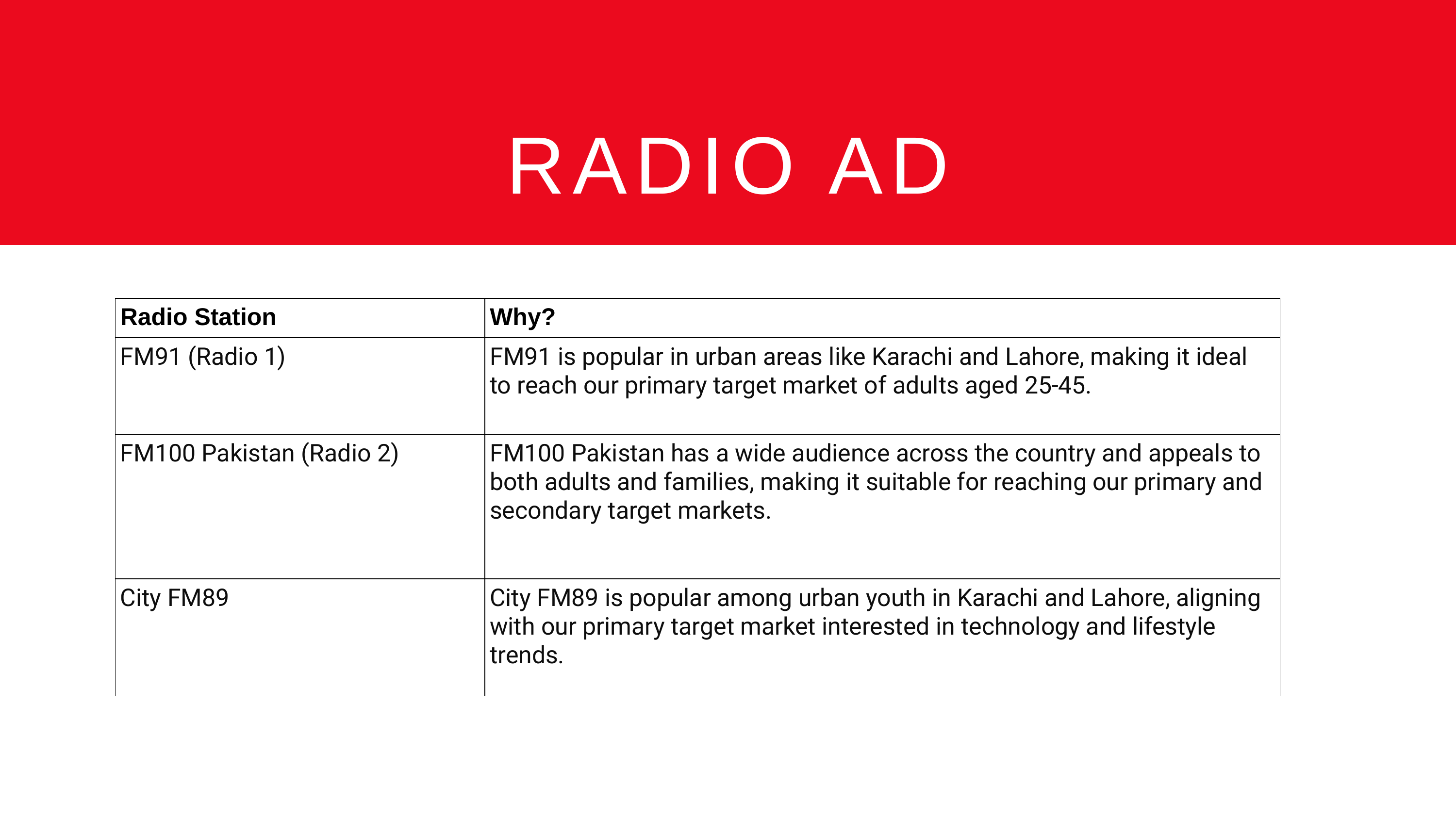

RADIO AD
| Radio Station | Why? |
| --- | --- |
| FM91 (Radio 1) | FM91 is popular in urban areas like Karachi and Lahore, making it ideal to reach our primary target market of adults aged 25-45. |
| FM100 Pakistan (Radio 2) | FM100 Pakistan has a wide audience across the country and appeals to both adults and families, making it suitable for reaching our primary and secondary target markets. |
| City FM89 | City FM89 is popular among urban youth in Karachi and Lahore, aligning with our primary target market interested in technology and lifestyle trends. |